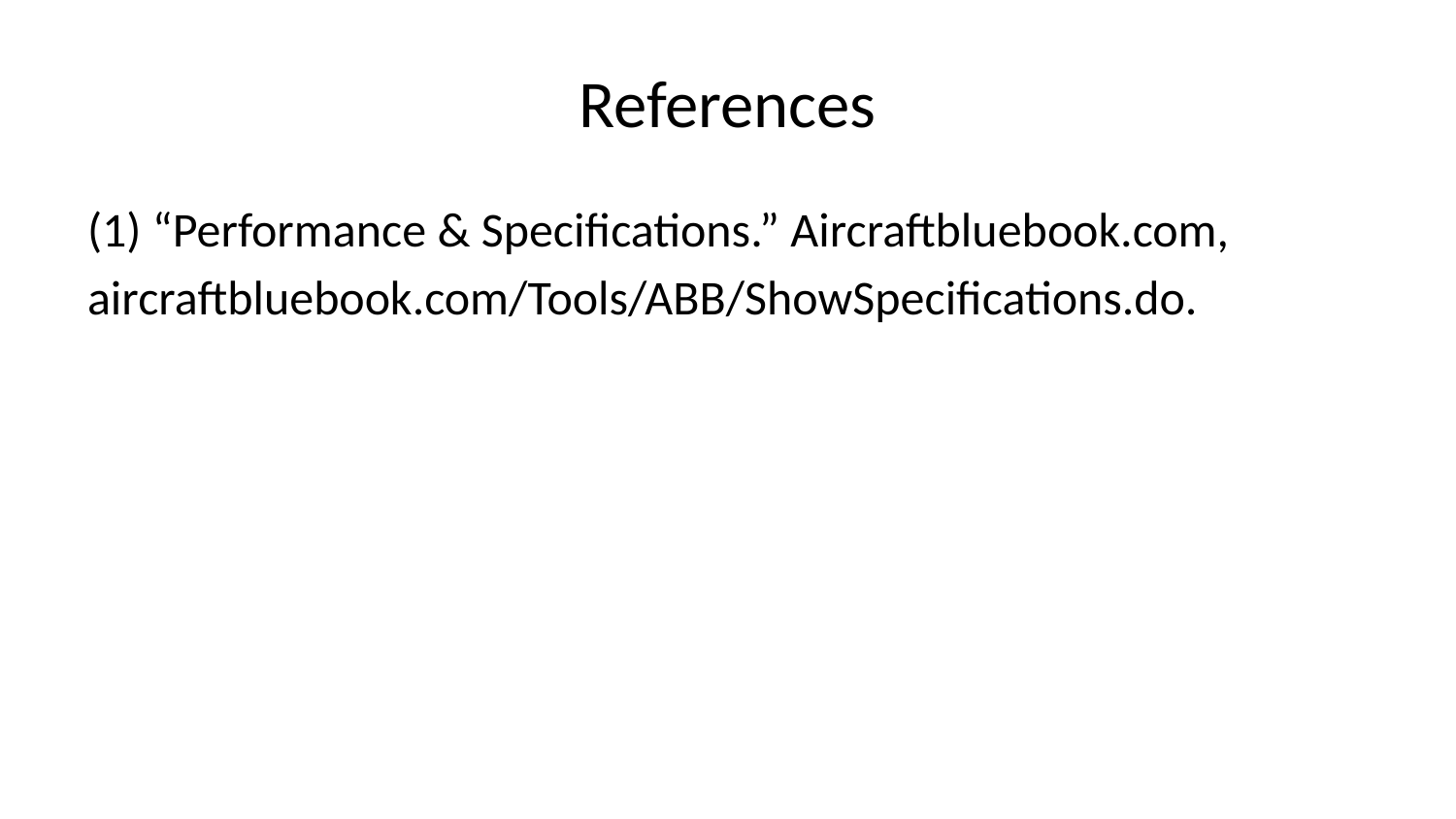

# References
(1) “Performance & Specifications.” Aircraftbluebook.com,
aircraftbluebook.com/Tools/ABB/ShowSpecifications.do.